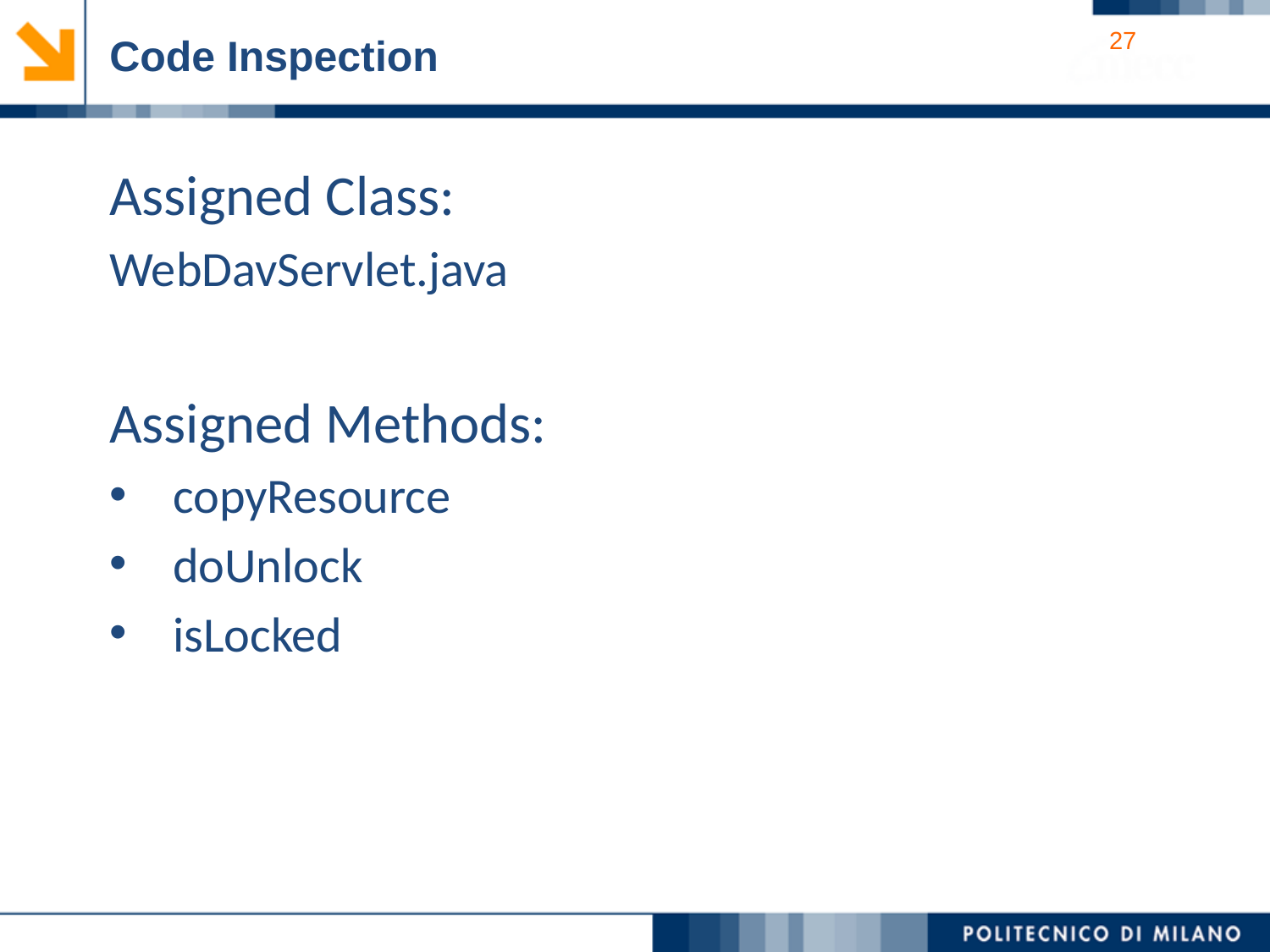

Code Inspection
Assigned Class:
WebDavServlet.java

Assigned Methods:
copyResource
doUnlock
isLocked